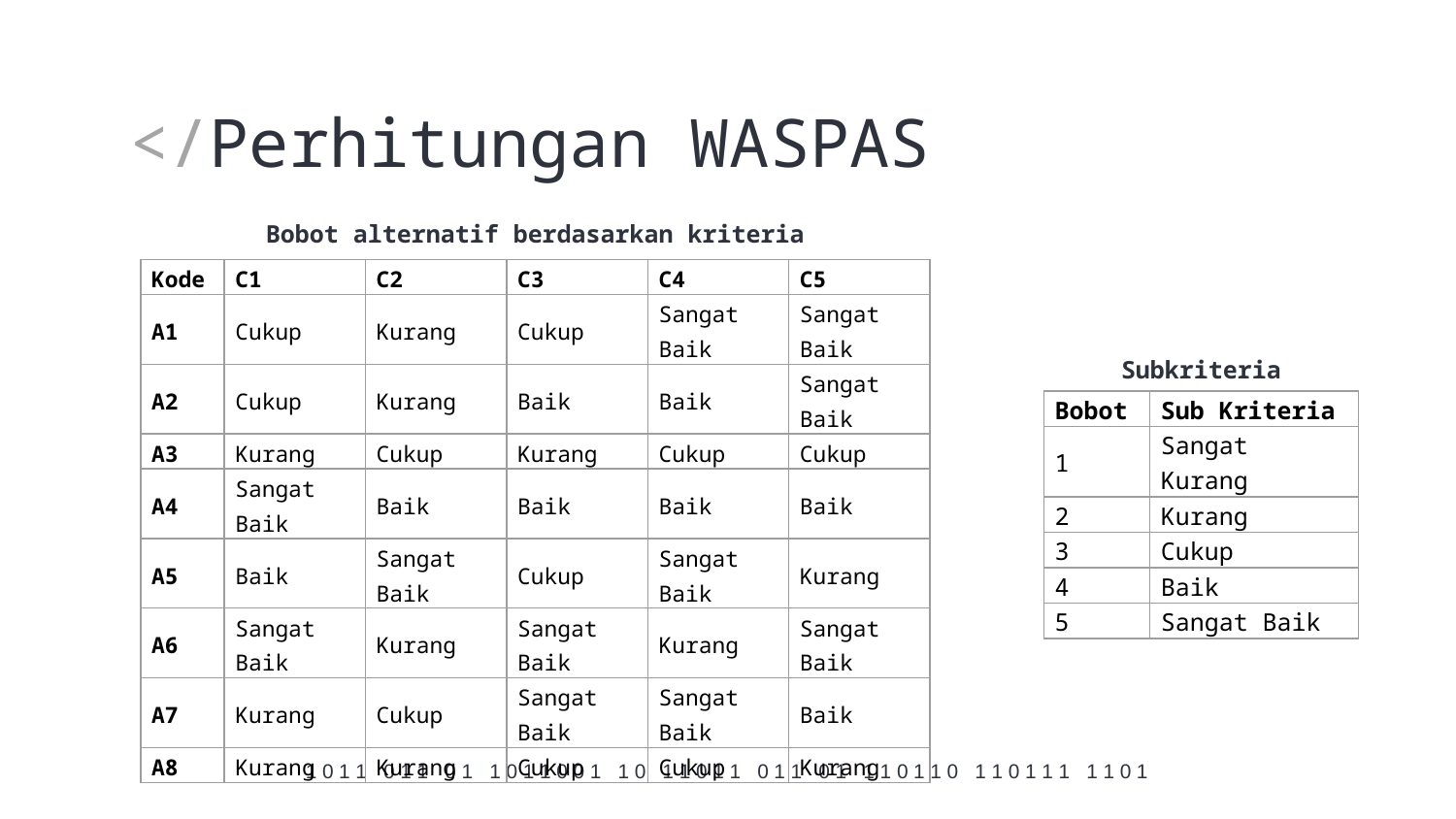

# </Perhitungan WASPAS

Bobot alternatif berdasarkan kriteria
| Kode | C1 | C2 | C3 | C4 | C5 |
| --- | --- | --- | --- | --- | --- |
| A1 | Cukup | Kurang | Cukup | Sangat Baik | Sangat Baik |
| A2 | Cukup | Kurang | Baik | Baik | Sangat Baik |
| A3 | Kurang | Cukup | Kurang | Cukup | Cukup |
| A4 | Sangat Baik | Baik | Baik | Baik | Baik |
| A5 | Baik | Sangat Baik | Cukup | Sangat Baik | Kurang |
| A6 | Sangat Baik | Kurang | Sangat Baik | Kurang | Sangat Baik |
| A7 | Kurang | Cukup | Sangat Baik | Sangat Baik | Baik |
| A8 | Kurang | Kurang | Cukup | Cukup | Kurang |
Subkriteria
| Bobot | Sub Kriteria |
| --- | --- |
| 1 | Sangat Kurang |
| 2 | Kurang |
| 3 | Cukup |
| 4 | Baik |
| 5 | Sangat Baik |